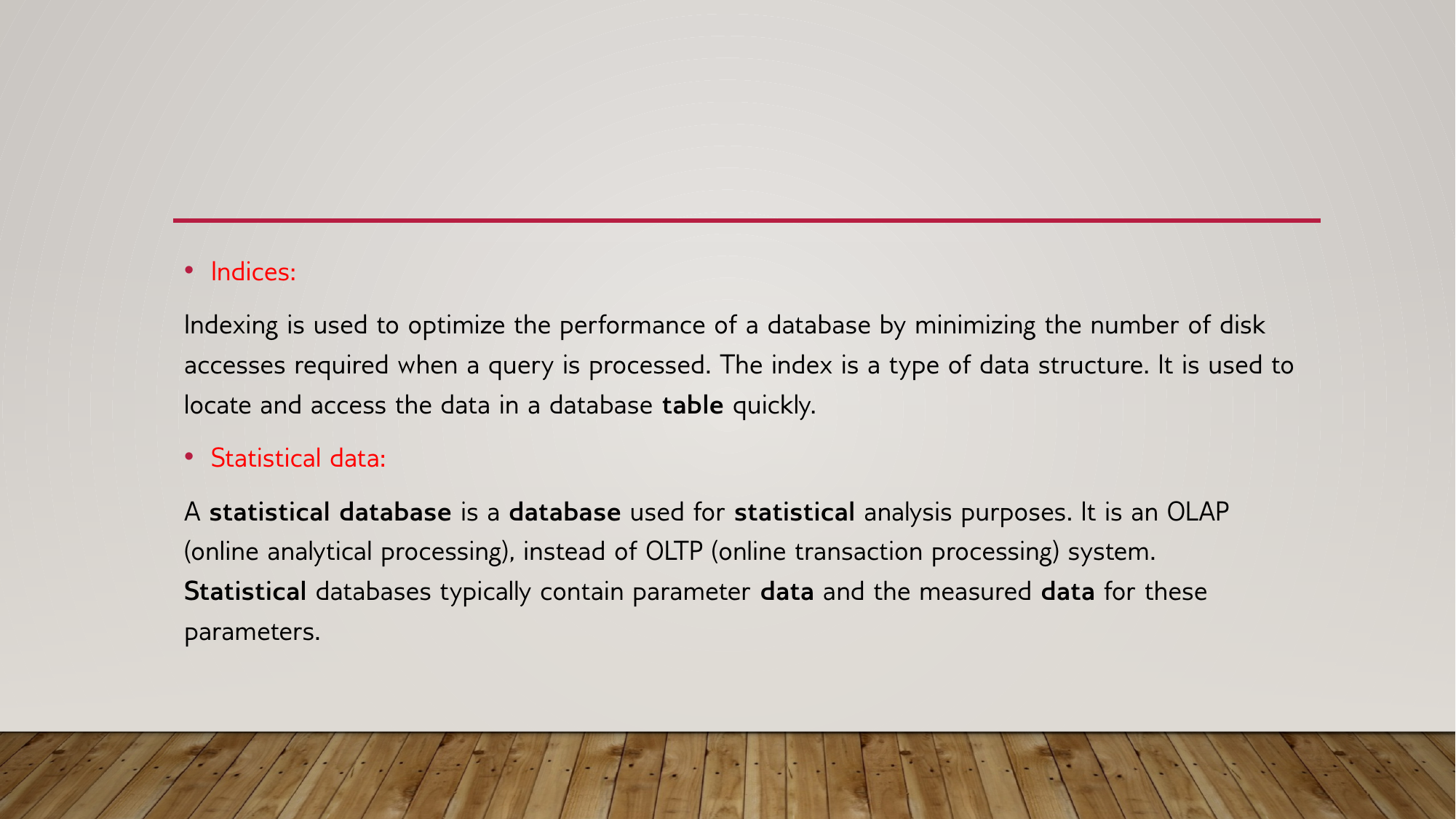

#
Indices:
Indexing is used to optimize the performance of a database by minimizing the number of disk accesses required when a query is processed. The index is a type of data structure. It is used to locate and access the data in a database table quickly.
Statistical data:
A statistical database is a database used for statistical analysis purposes. It is an OLAP (online analytical processing), instead of OLTP (online transaction processing) system. Statistical databases typically contain parameter data and the measured data for these parameters.